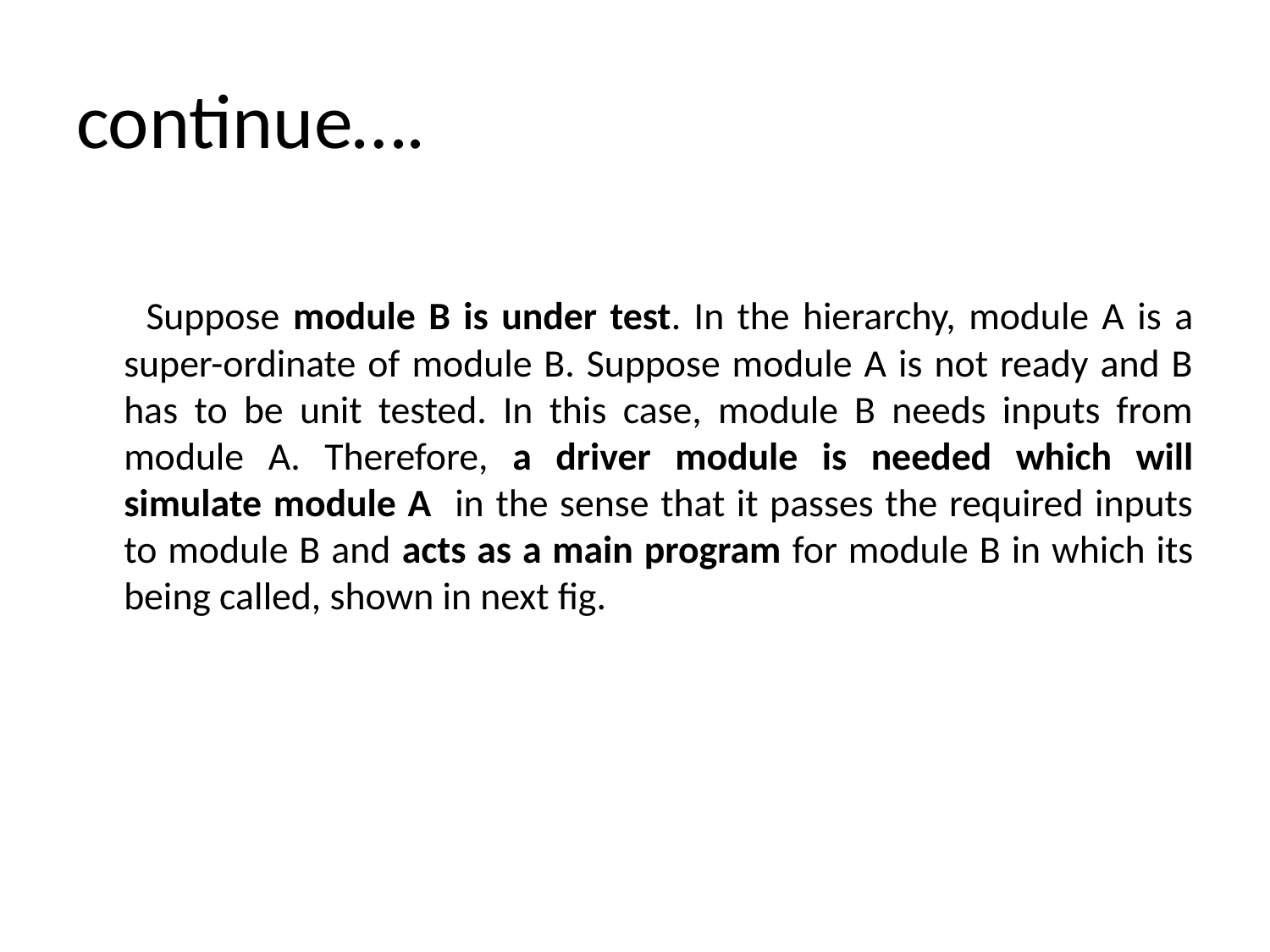

# continue….

     Suppose module B is under test. In the hierarchy, module A is a super-ordinate of module B. Suppose module A is not ready and B has to be unit tested. In this case, module B needs inputs from module A. Therefore, a driver module is needed which will simulate module A  in the sense that it passes the required inputs to module B and acts as a main program for module B in which its being called, shown in next fig.